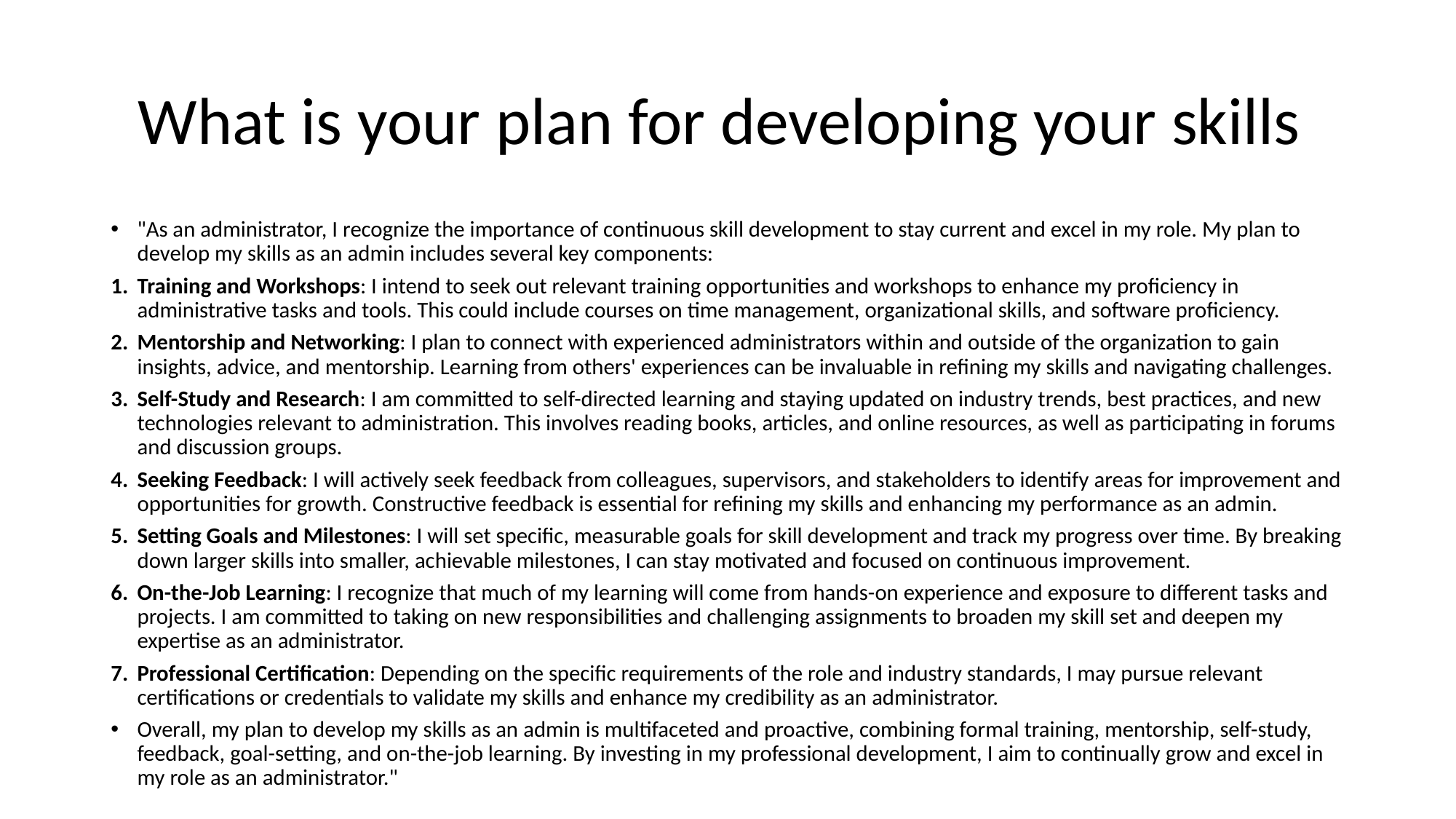

# What is your plan for developing your skills
"As an administrator, I recognize the importance of continuous skill development to stay current and excel in my role. My plan to develop my skills as an admin includes several key components:
Training and Workshops: I intend to seek out relevant training opportunities and workshops to enhance my proficiency in administrative tasks and tools. This could include courses on time management, organizational skills, and software proficiency.
Mentorship and Networking: I plan to connect with experienced administrators within and outside of the organization to gain insights, advice, and mentorship. Learning from others' experiences can be invaluable in refining my skills and navigating challenges.
Self-Study and Research: I am committed to self-directed learning and staying updated on industry trends, best practices, and new technologies relevant to administration. This involves reading books, articles, and online resources, as well as participating in forums and discussion groups.
Seeking Feedback: I will actively seek feedback from colleagues, supervisors, and stakeholders to identify areas for improvement and opportunities for growth. Constructive feedback is essential for refining my skills and enhancing my performance as an admin.
Setting Goals and Milestones: I will set specific, measurable goals for skill development and track my progress over time. By breaking down larger skills into smaller, achievable milestones, I can stay motivated and focused on continuous improvement.
On-the-Job Learning: I recognize that much of my learning will come from hands-on experience and exposure to different tasks and projects. I am committed to taking on new responsibilities and challenging assignments to broaden my skill set and deepen my expertise as an administrator.
Professional Certification: Depending on the specific requirements of the role and industry standards, I may pursue relevant certifications or credentials to validate my skills and enhance my credibility as an administrator.
Overall, my plan to develop my skills as an admin is multifaceted and proactive, combining formal training, mentorship, self-study, feedback, goal-setting, and on-the-job learning. By investing in my professional development, I aim to continually grow and excel in my role as an administrator."